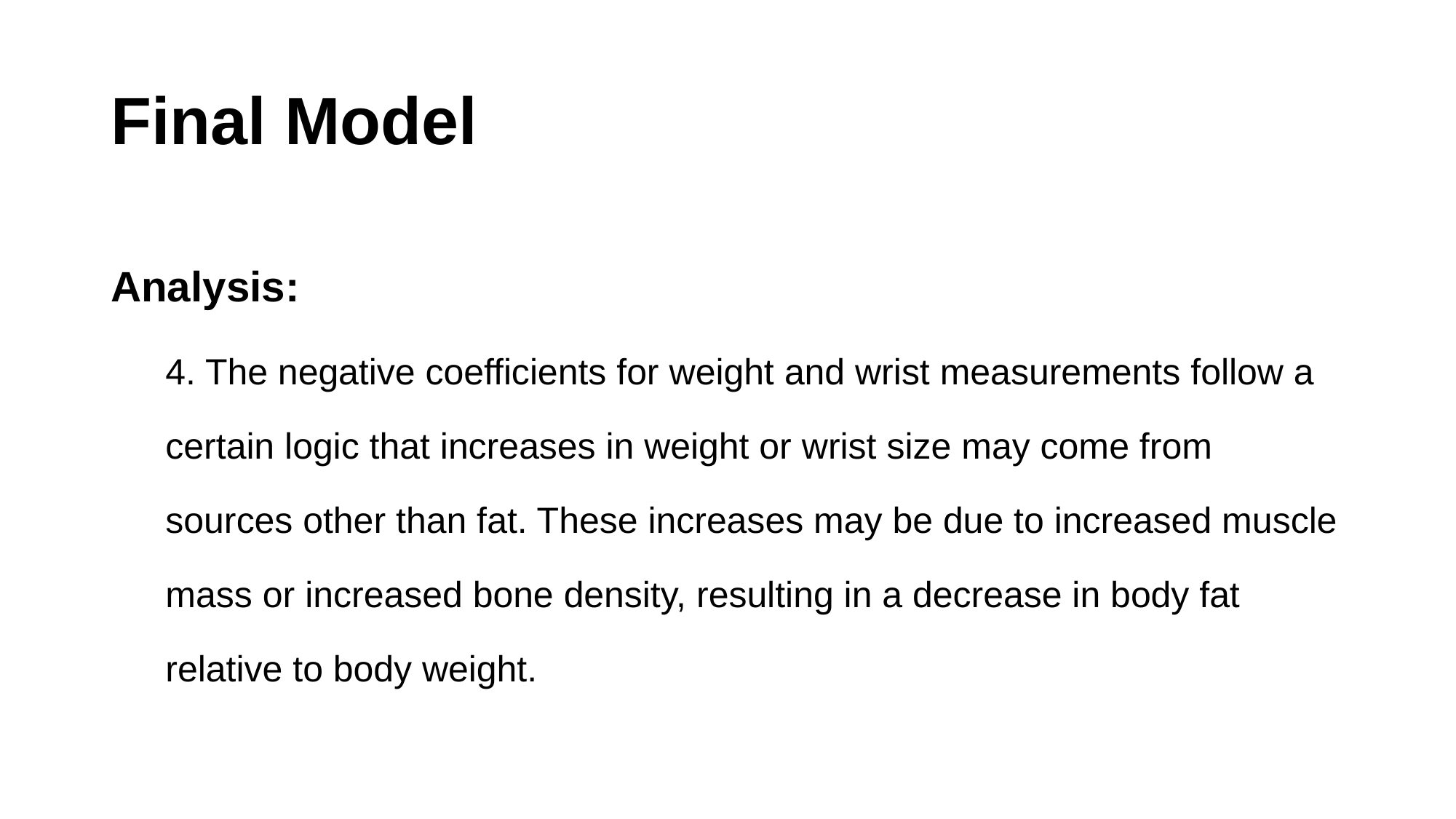

# Final Model
Analysis:
4. The negative coefficients for weight and wrist measurements follow a certain logic that increases in weight or wrist size may come from sources other than fat. These increases may be due to increased muscle mass or increased bone density, resulting in a decrease in body fat relative to body weight.